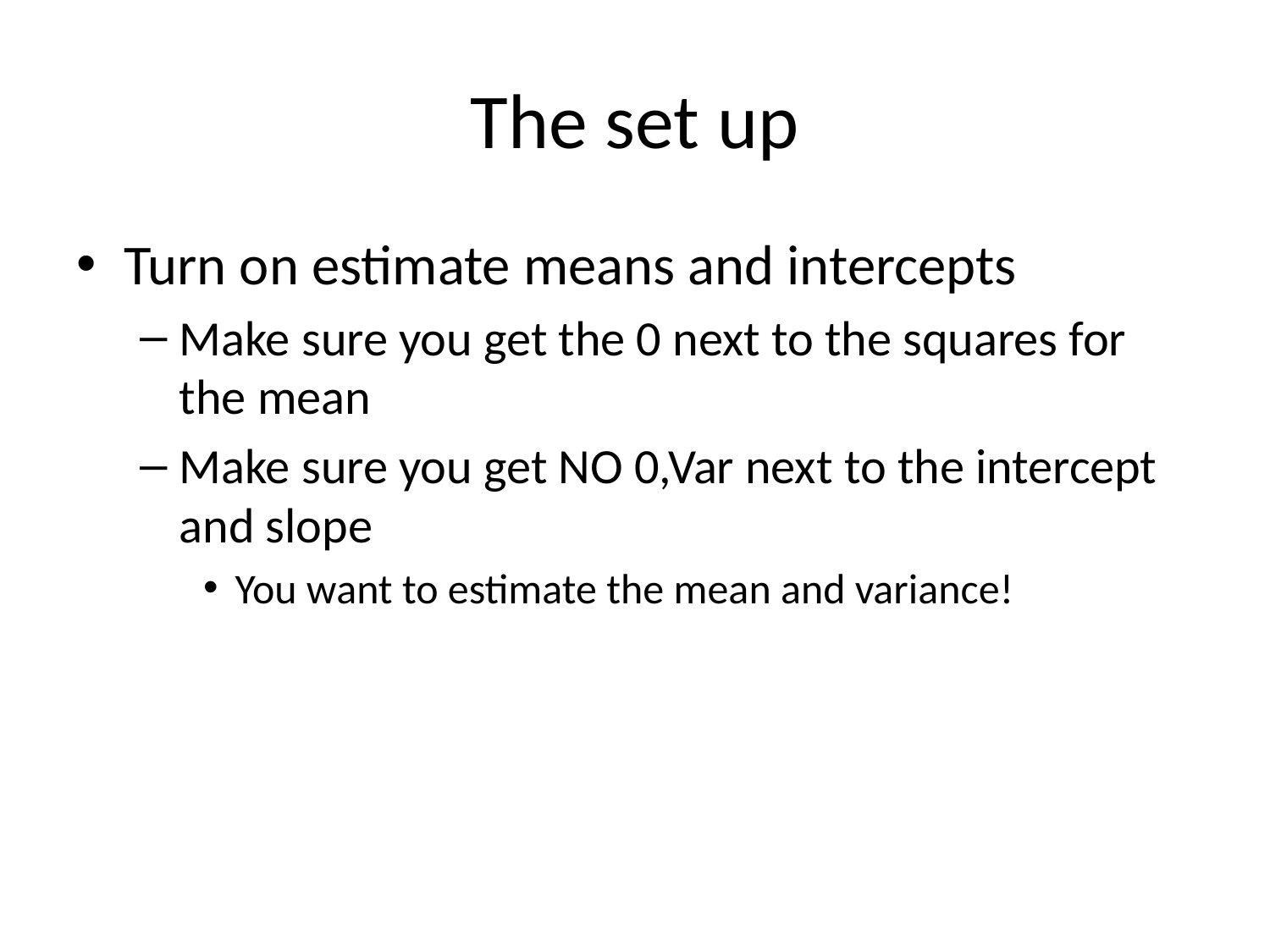

# The set up
Turn on estimate means and intercepts
Make sure you get the 0 next to the squares for the mean
Make sure you get NO 0,Var next to the intercept and slope
You want to estimate the mean and variance!